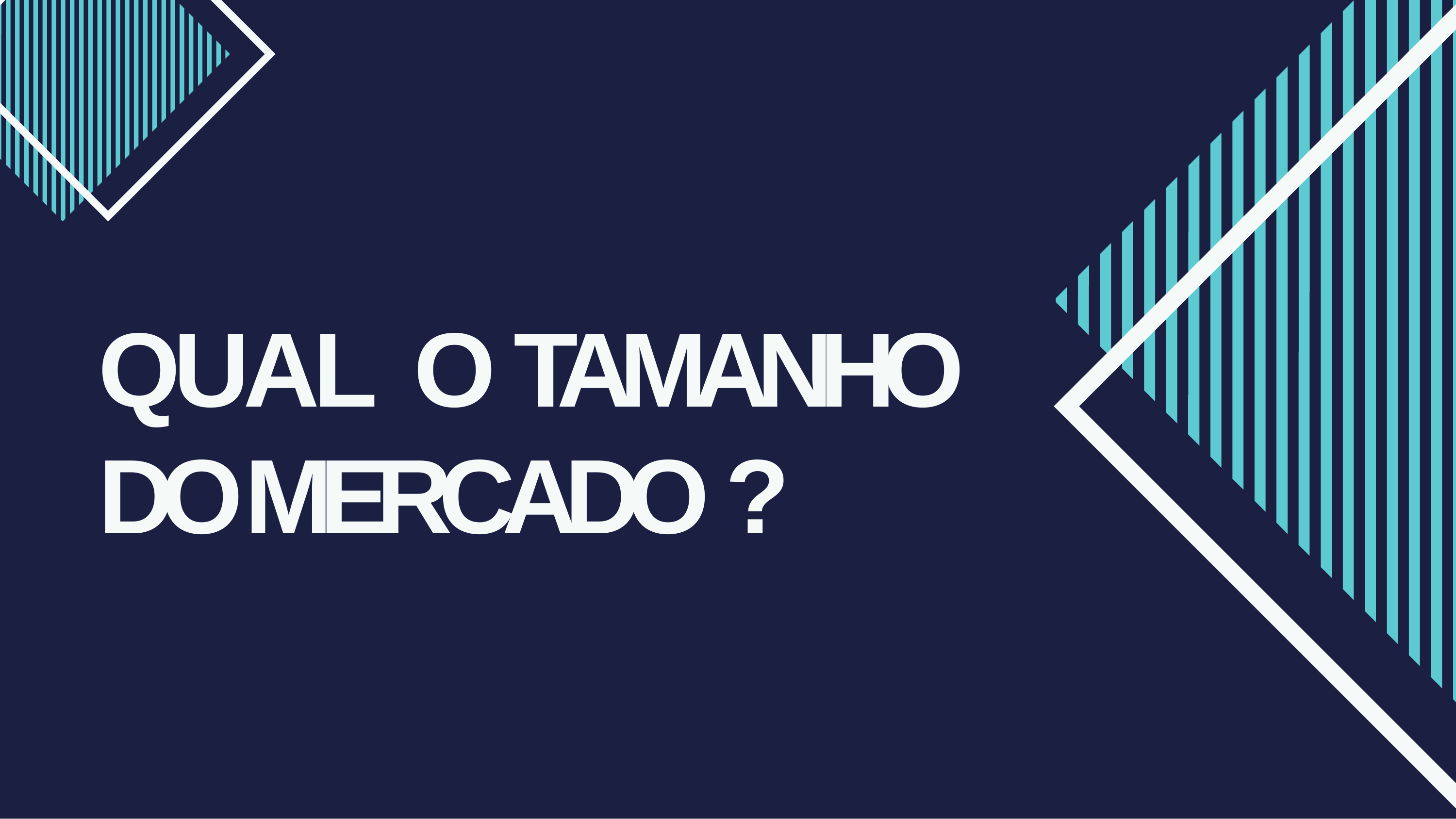

# QUAL O  TAMANHO DO MERCADO ?